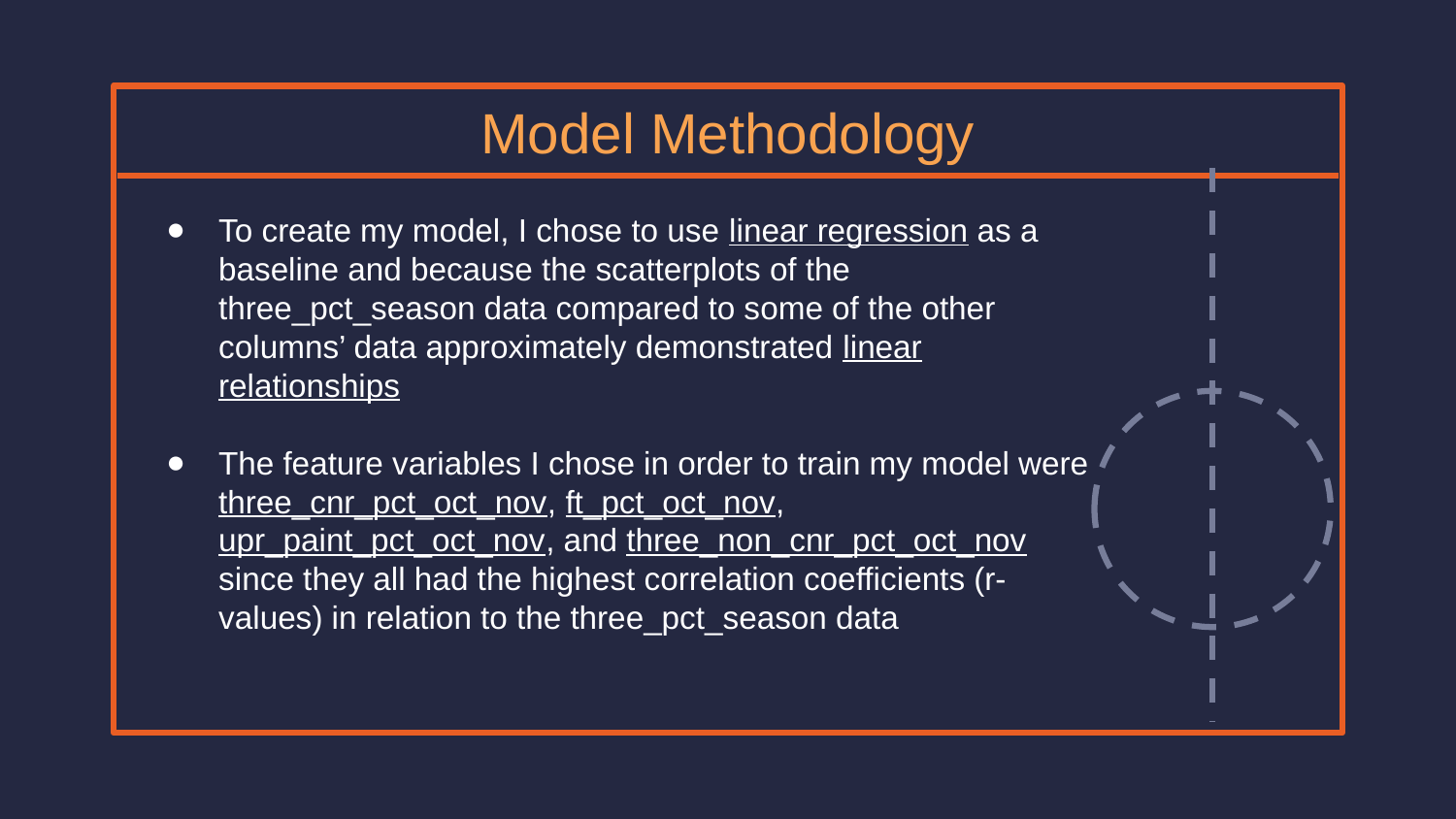

# Model Methodology

To create my model, I chose to use linear regression as a baseline and because the scatterplots of the three_pct_season data compared to some of the other columns’ data approximately demonstrated linear relationships

The feature variables I chose in order to train my model were three_cnr_pct_oct_nov, ft_pct_oct_nov, upr_paint_pct_oct_nov, and three_non_cnr_pct_oct_nov since they all had the highest correlation coefficients (r-values) in relation to the three_pct_season data